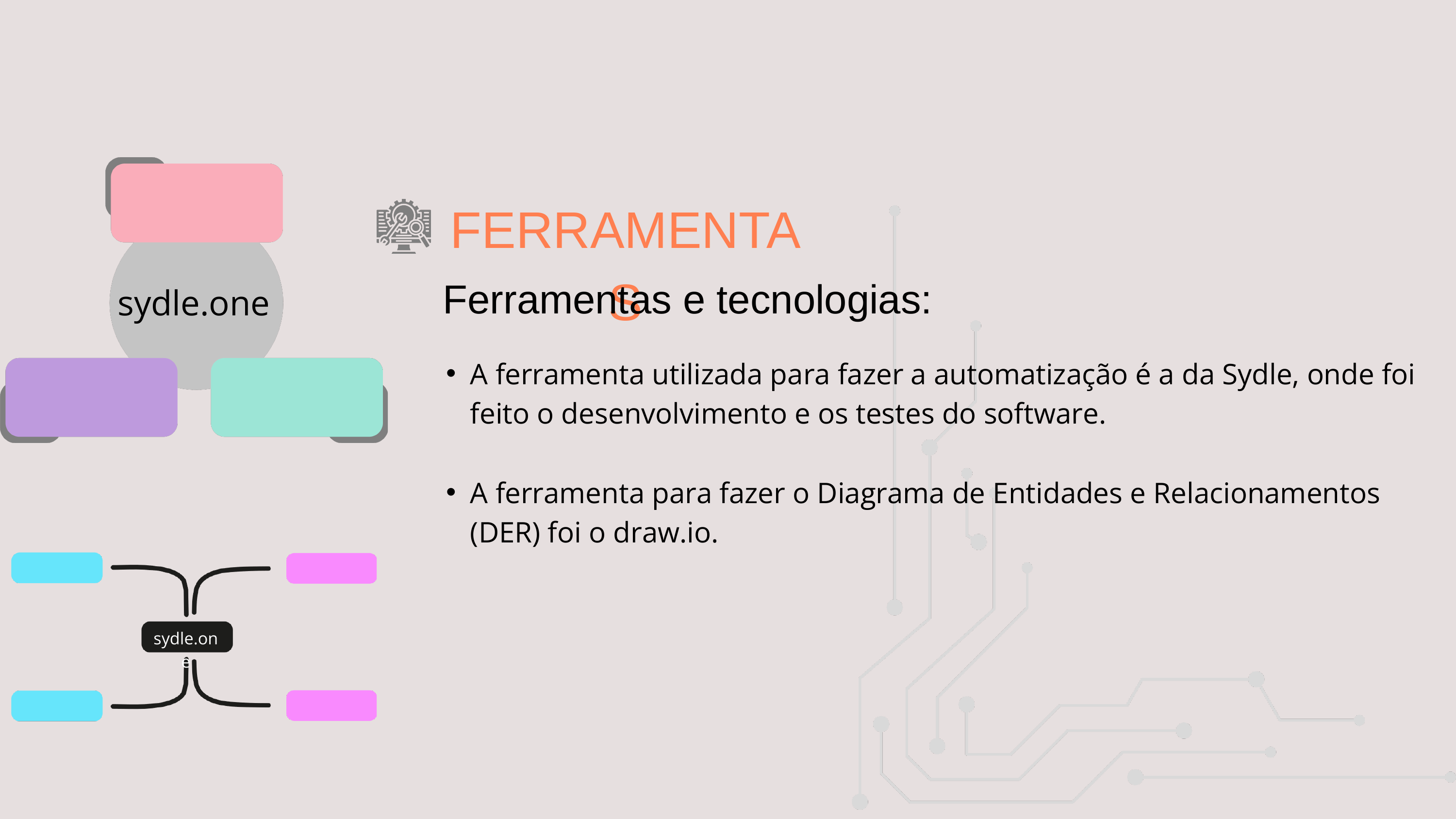

FERRAMENTAS

Ferramentas e tecnologias:
sydle.one
A ferramenta utilizada para fazer a automatização é a da Sydle, onde foi feito o desenvolvimento e os testes do software.

A ferramenta para fazer o Diagrama de Entidades e Relacionamentos (DER) foi o draw.io.

sydle.one